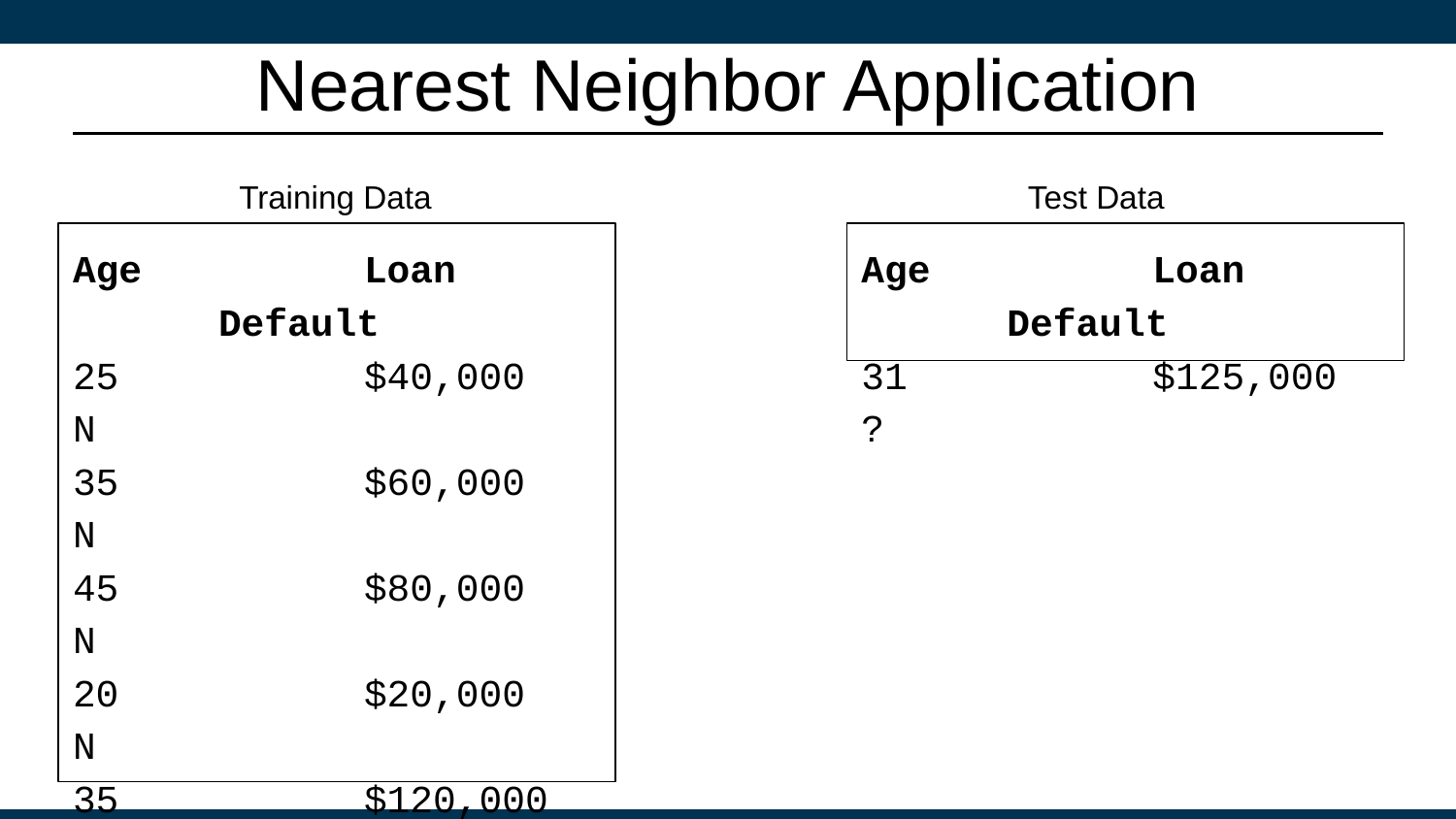

# Nearest Neighbor Application
Training Data
Test Data
Age		Loan		Default
25		$40,000   N
35 		$60,000   N
45 		$80,000   N
20 		$20,000   N
35 		$120,000  N
40 		$62,000   Y
60 		$100,000  Y
48 		$220,000  Y
33 		$150,000  Y
Age		Loan		Default
31		$125,000   ?